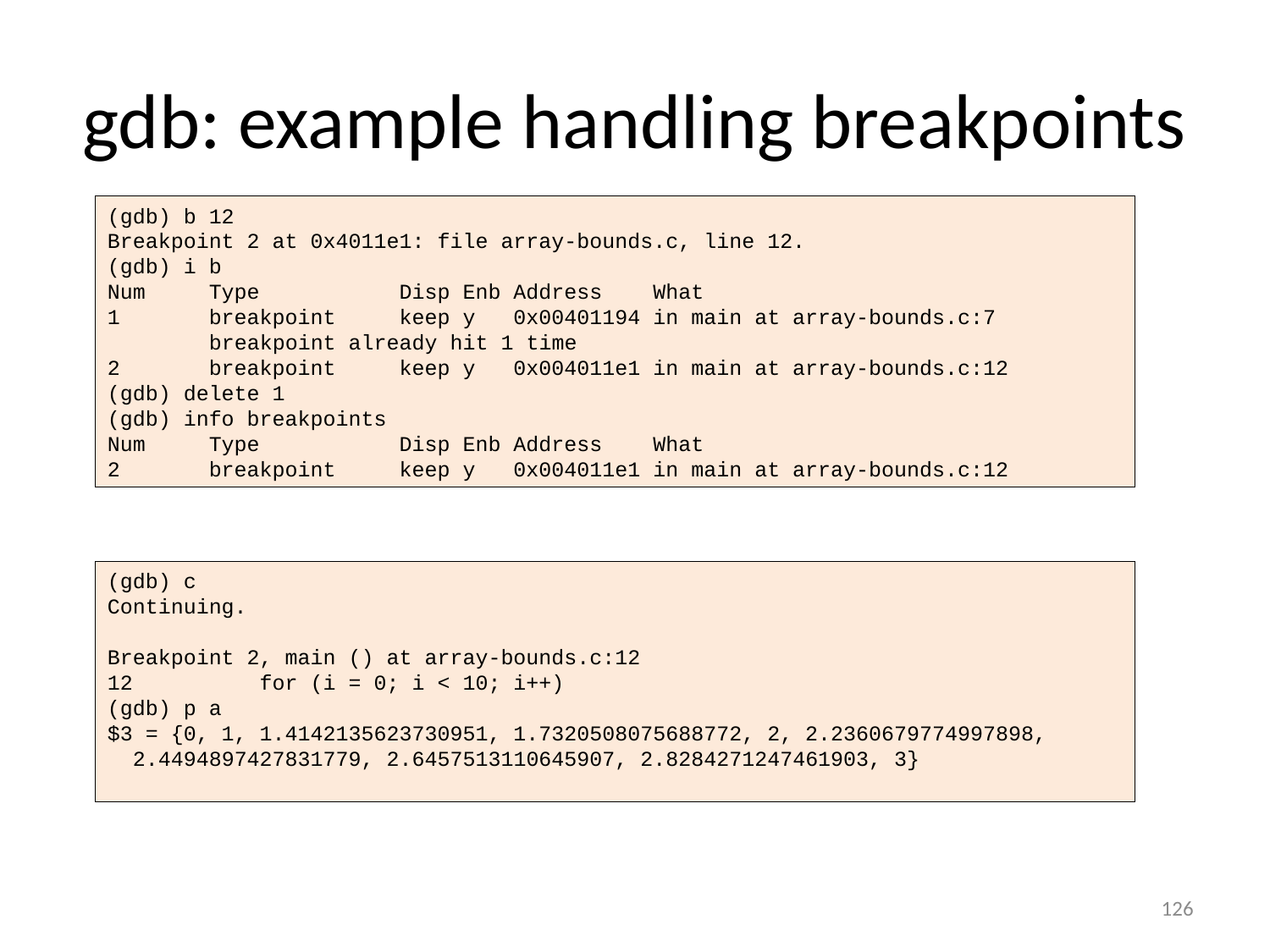

# gdb: example handling breakpoints
(gdb) b 12
Breakpoint 2 at 0x4011e1: file array-bounds.c, line 12.
(gdb) i b
Num     Type           Disp Enb Address    What
1       breakpoint     keep y   0x00401194 in main at array-bounds.c:7
        breakpoint already hit 1 time
2       breakpoint     keep y   0x004011e1 in main at array-bounds.c:12
(gdb) delete 1
(gdb) info breakpoints
Num     Type           Disp Enb Address    What
2       breakpoint     keep y   0x004011e1 in main at array-bounds.c:12
(gdb) c
Continuing.

Breakpoint 2, main () at array-bounds.c:12
12          for (i = 0; i < 10; i++)
(gdb) p a
$3 = {0, 1, 1.4142135623730951, 1.7320508075688772, 2, 2.2360679774997898,
  2.4494897427831779, 2.6457513110645907, 2.8284271247461903, 3}

126